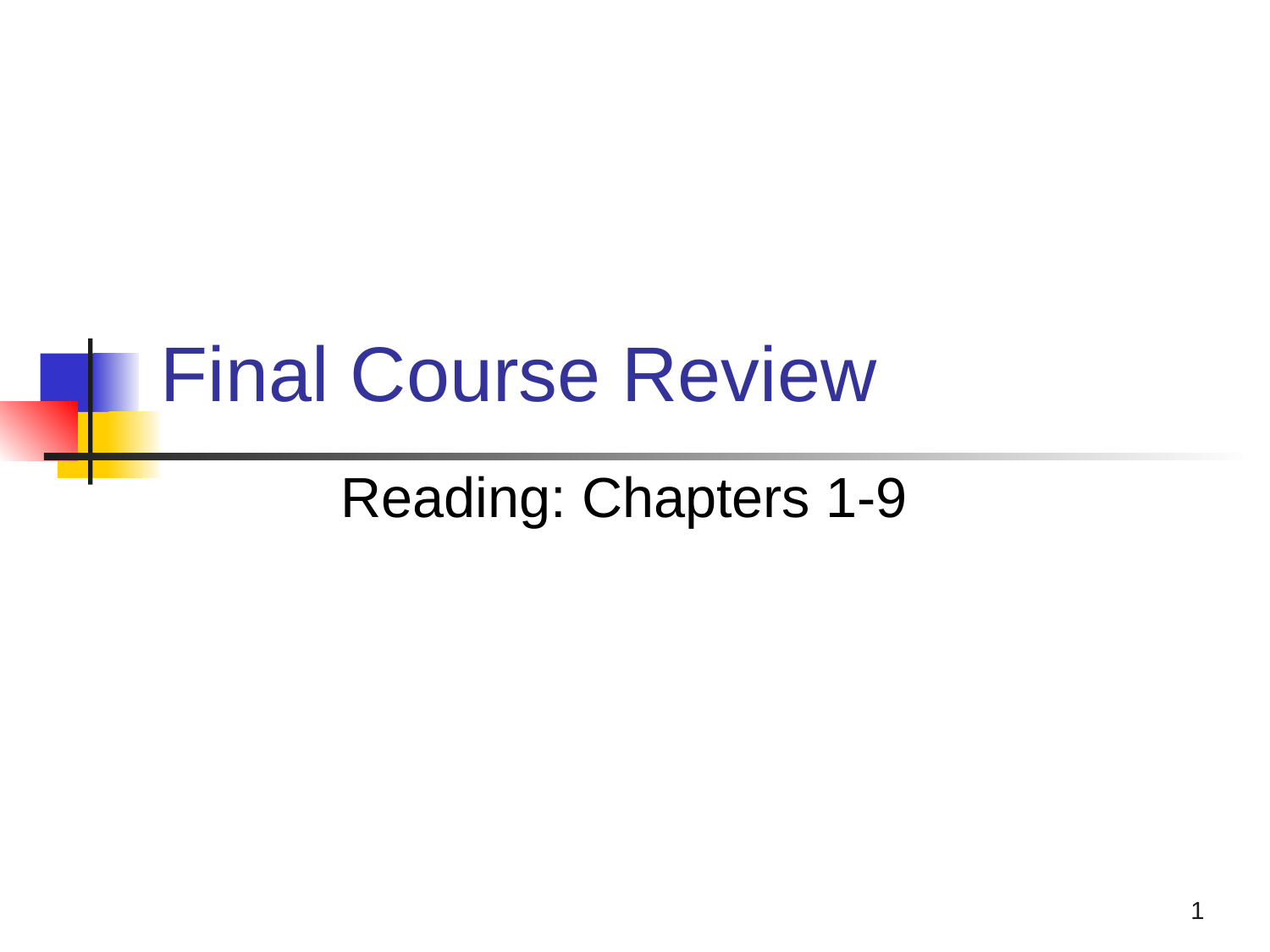

# Final Course Review
Reading: Chapters 1-9

1